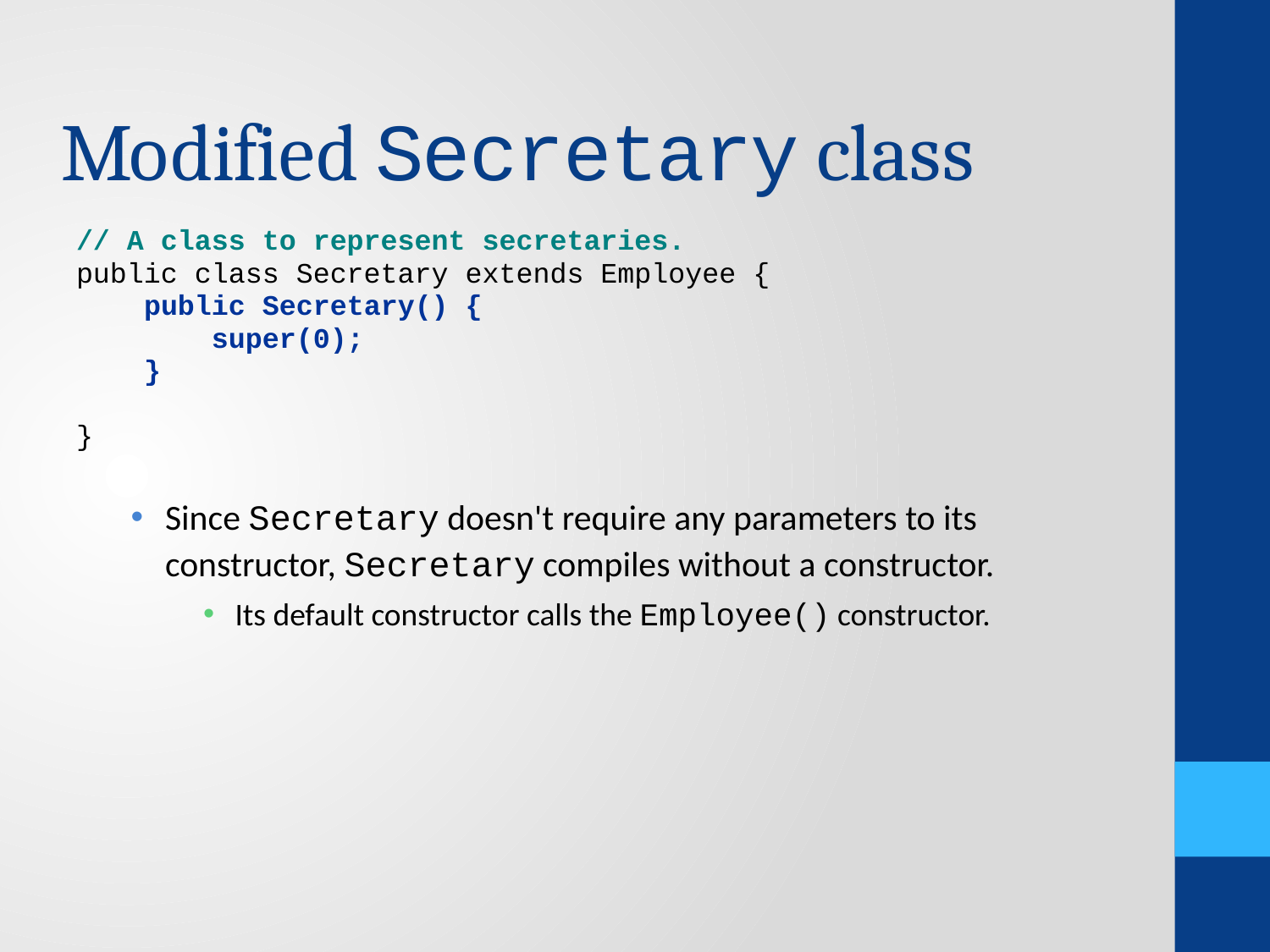

Modified Secretary class
// A class to represent secretaries.
public class Secretary extends Employee {
    public Secretary() {
        super(0);
    }

}

Since Secretary doesn't require any parameters to its constructor, Secretary compiles without a constructor.
Its default constructor calls the Employee() constructor.